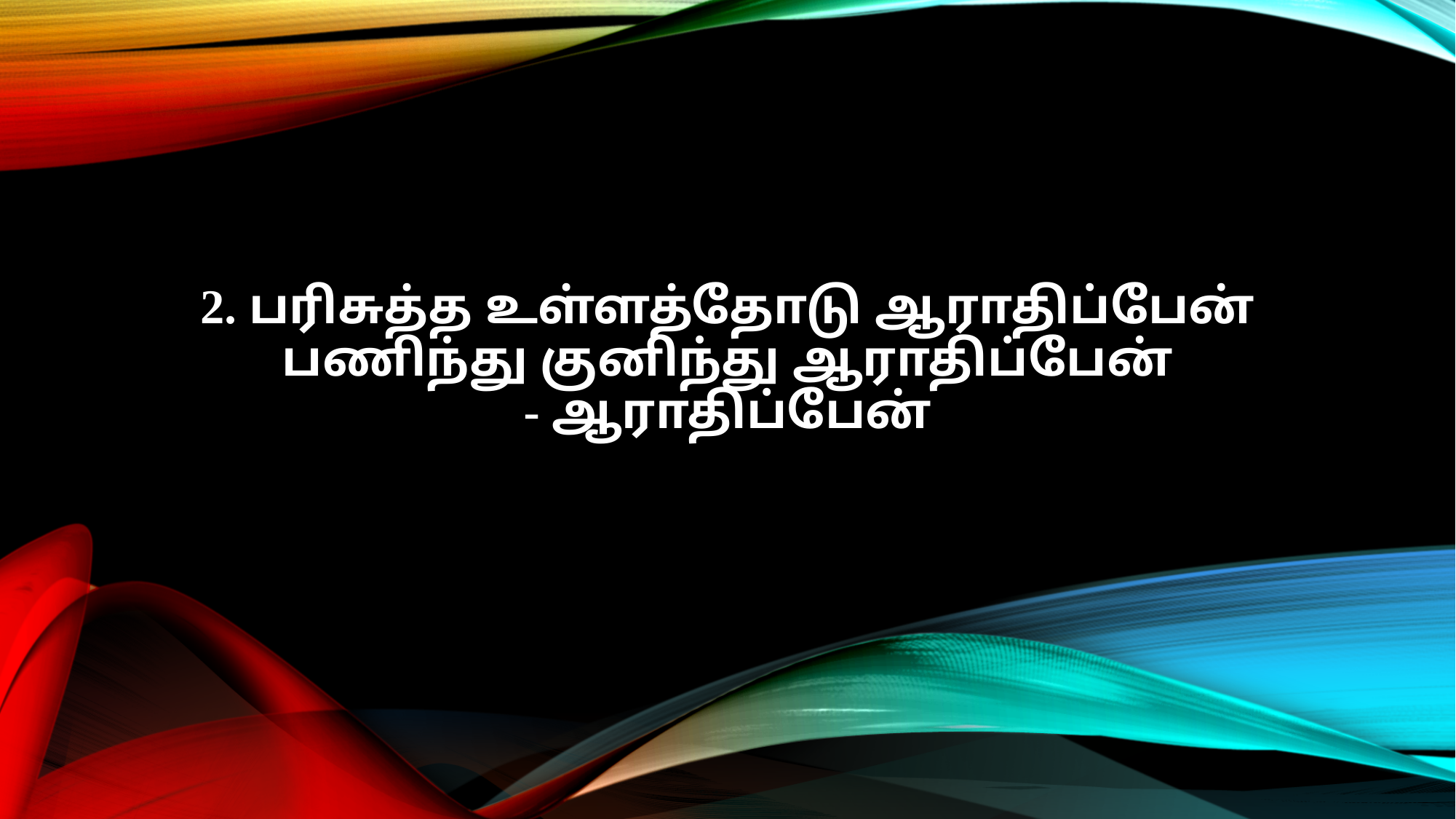

2. பரிசுத்த உள்ளத்தோடு ஆராதிப்பேன்
பணிந்து குனிந்து ஆராதிப்பேன்
- ஆராதிப்பேன்